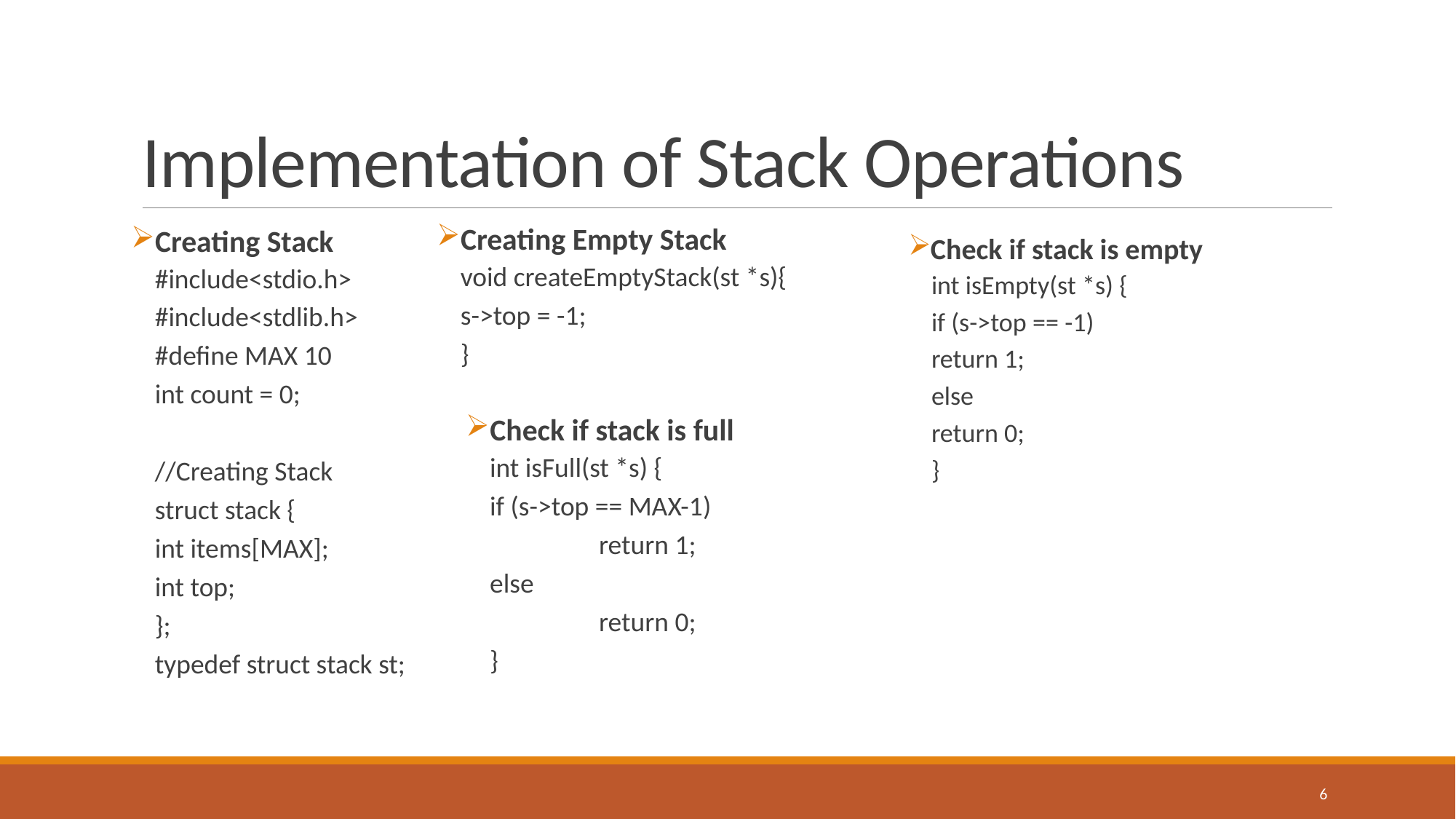

# Implementation of Stack Operations
Creating Empty Stack
void createEmptyStack(st *s){
s->top = -1;
}

Creating Stack
#include<stdio.h>
#include<stdlib.h>
#define MAX 10
int count = 0;

//Creating Stack
struct stack {
int items[MAX];
int top;
};
typedef struct stack st;

Check if stack is empty
int isEmpty(st *s) {
if (s->top == -1)
	return 1;
else
	return 0;
}

Check if stack is full
int isFull(st *s) {
if (s->top == MAX-1)
	return 1;
else
	return 0;
}

6